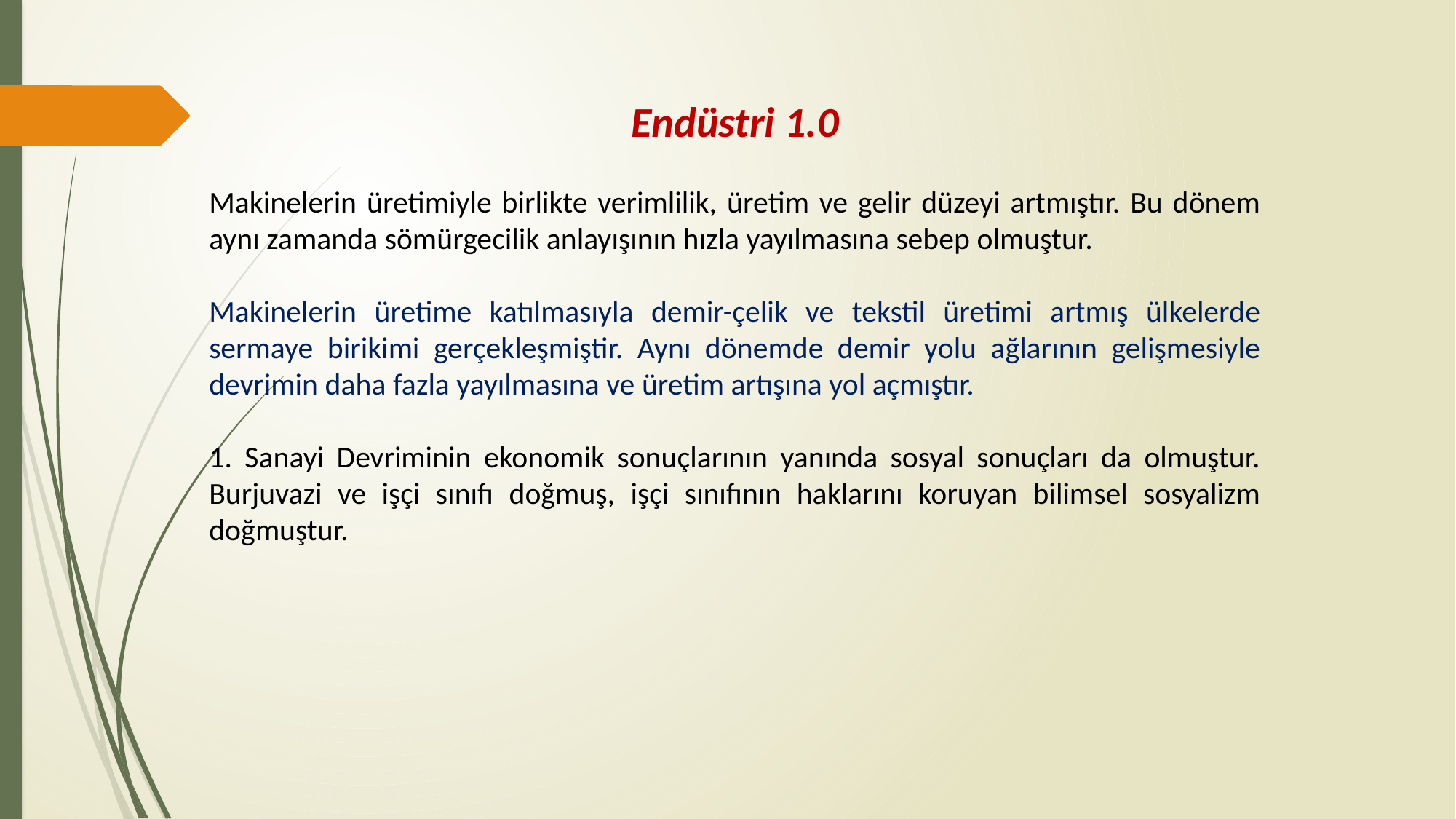

Endüstri 1.0

Makinelerin üretimiyle birlikte verimlilik, üretim ve gelir düzeyi artmıştır. Bu dönem aynı zamanda sömürgecilik anlayışının hızla yayılmasına sebep olmuştur.

Makinelerin üretime katılmasıyla demir-çelik ve tekstil üretimi artmış ülkelerde sermaye birikimi gerçekleşmiştir. Aynı dönemde demir yolu ağlarının gelişmesiyle devrimin daha fazla yayılmasına ve üretim artışına yol açmıştır.

1. Sanayi Devriminin ekonomik sonuçlarının yanında sosyal sonuçları da olmuştur. Burjuvazi ve işçi sınıfı doğmuş, işçi sınıfının haklarını koruyan bilimsel sosyalizm doğmuştur.